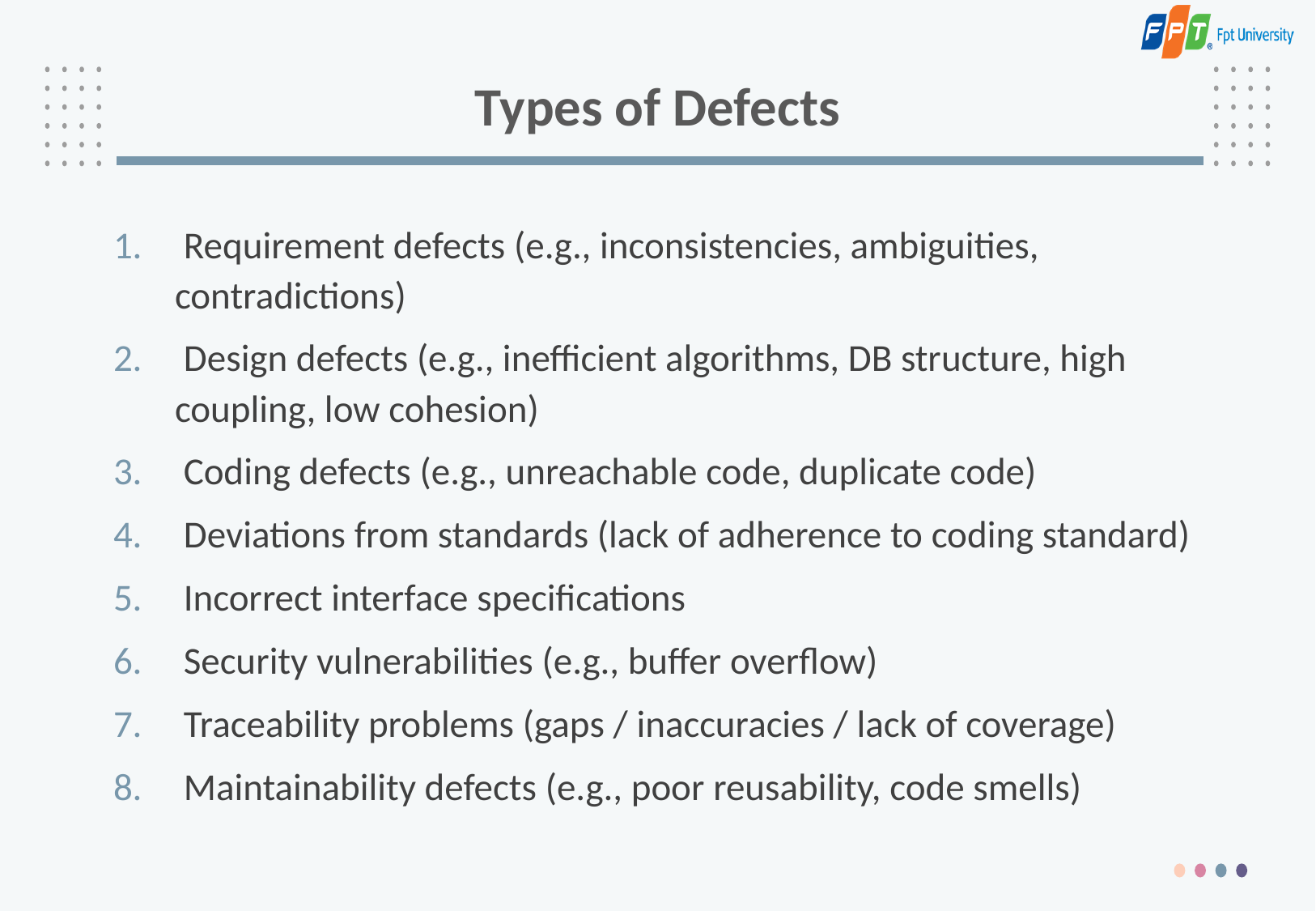

# Types of Defects
 Requirement defects (e.g., inconsistencies, ambiguities, contradictions)
 Design defects (e.g., inefficient algorithms, DB structure, high coupling, low cohesion)
 Coding defects (e.g., unreachable code, duplicate code)
 Deviations from standards (lack of adherence to coding standard)
 Incorrect interface specifications
 Security vulnerabilities (e.g., buffer overflow)
 Traceability problems (gaps / inaccuracies / lack of coverage)
 Maintainability defects (e.g., poor reusability, code smells)